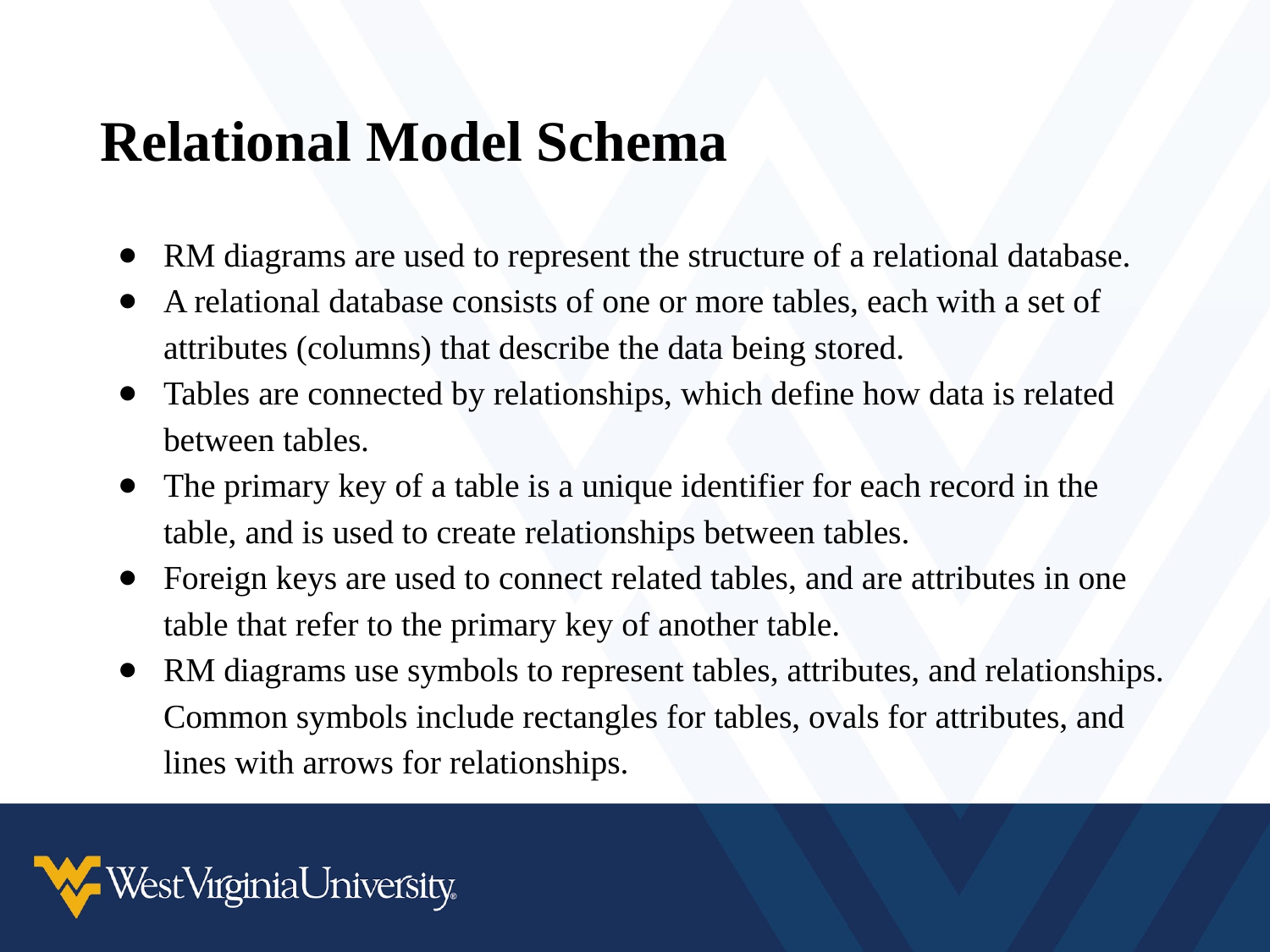

# Relational Model Schema
RM diagrams are used to represent the structure of a relational database.
A relational database consists of one or more tables, each with a set of attributes (columns) that describe the data being stored.
Tables are connected by relationships, which define how data is related between tables.
The primary key of a table is a unique identifier for each record in the table, and is used to create relationships between tables.
Foreign keys are used to connect related tables, and are attributes in one table that refer to the primary key of another table.
RM diagrams use symbols to represent tables, attributes, and relationships. Common symbols include rectangles for tables, ovals for attributes, and lines with arrows for relationships.